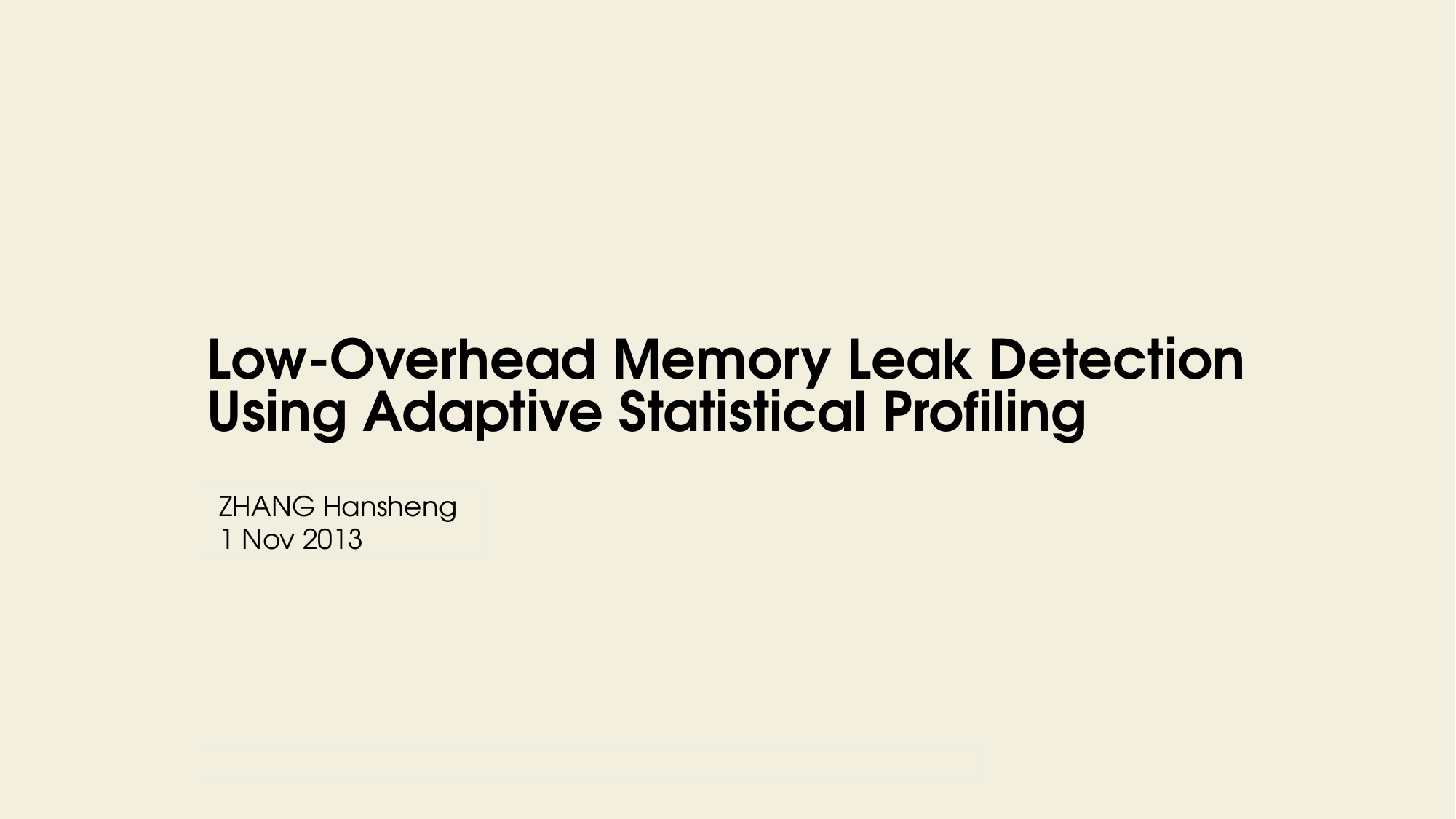

# Low-Overhead Memory Leak Detection Using Adaptive Statistical Profiling
ZHANG Hansheng
1 Nov 2013